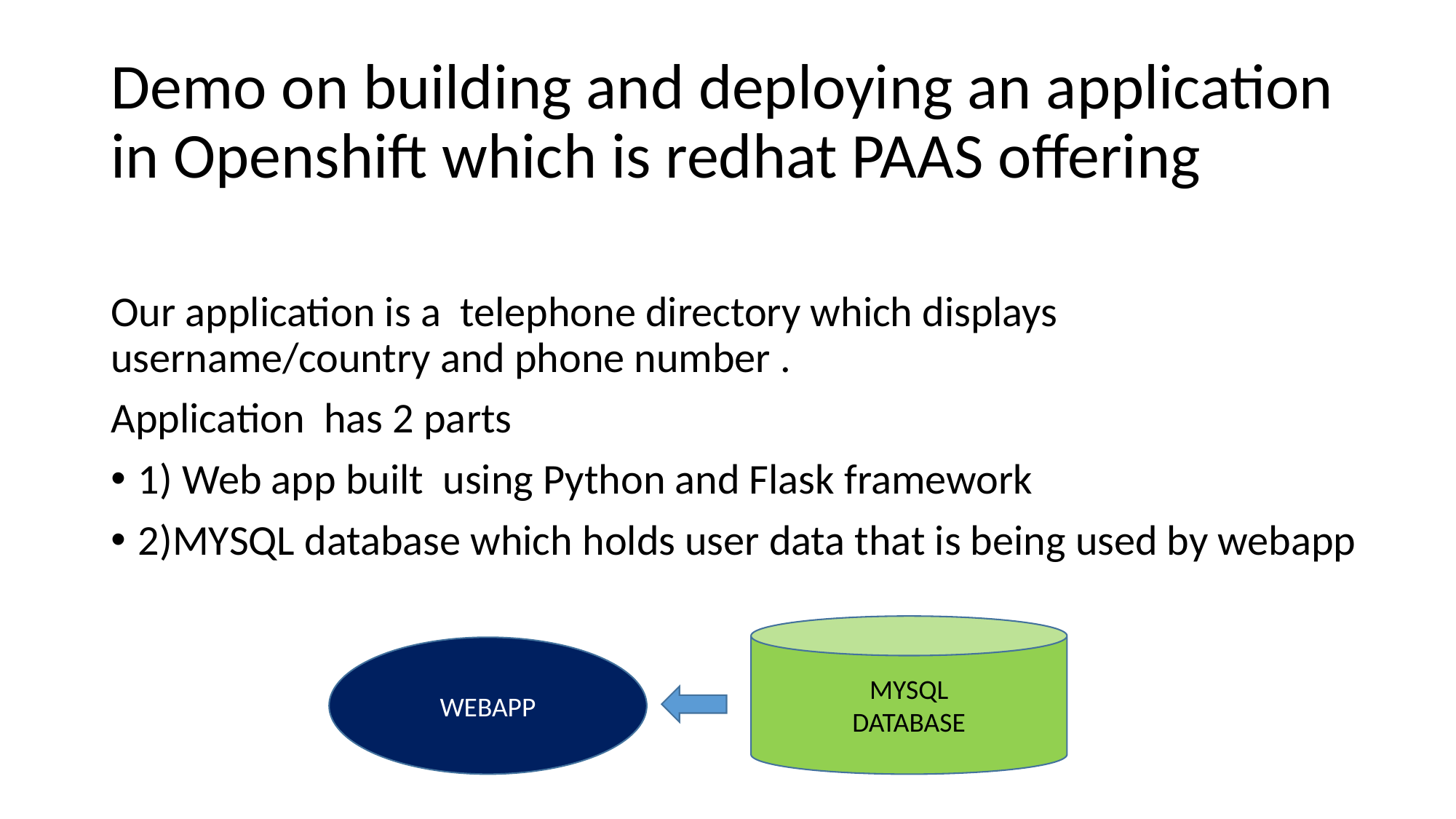

# Demo on building and deploying an application in Openshift which is redhat PAAS offering

Our application is a  telephone directory which displays username/country and phone number .
Application  has 2 parts
1) Web app built  using Python and Flask framework
2)MYSQL database which holds user data that is being used by webapp

MYSQL
DATABASE
WEBAPP